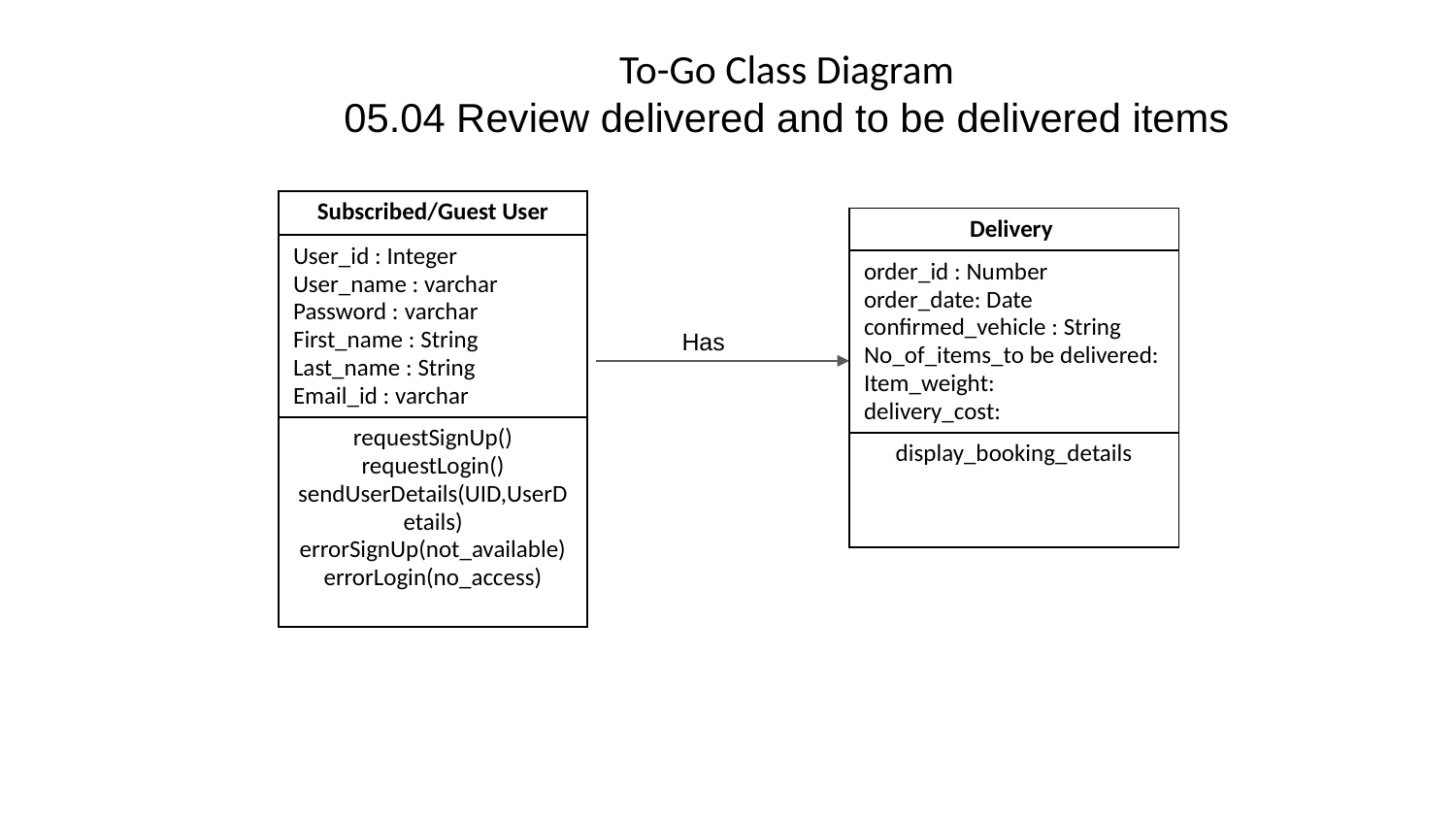

To-Go Class Diagram
05.04 Review delivered and to be delivered items

| Subscribed/Guest User |
| --- |
| User\_id : Integer User\_name : varchar Password : varchar First\_name : String Last\_name : String Email\_id : varchar |
| requestSignUp() requestLogin() sendUserDetails(UID,UserDetails) errorSignUp(not\_available) errorLogin(no\_access) |
| Delivery |
| --- |
| order\_id : Number order\_date: Date confirmed\_vehicle : String No\_of\_items\_to be delivered: Item\_weight: delivery\_cost: |
| display\_booking\_details |
Has